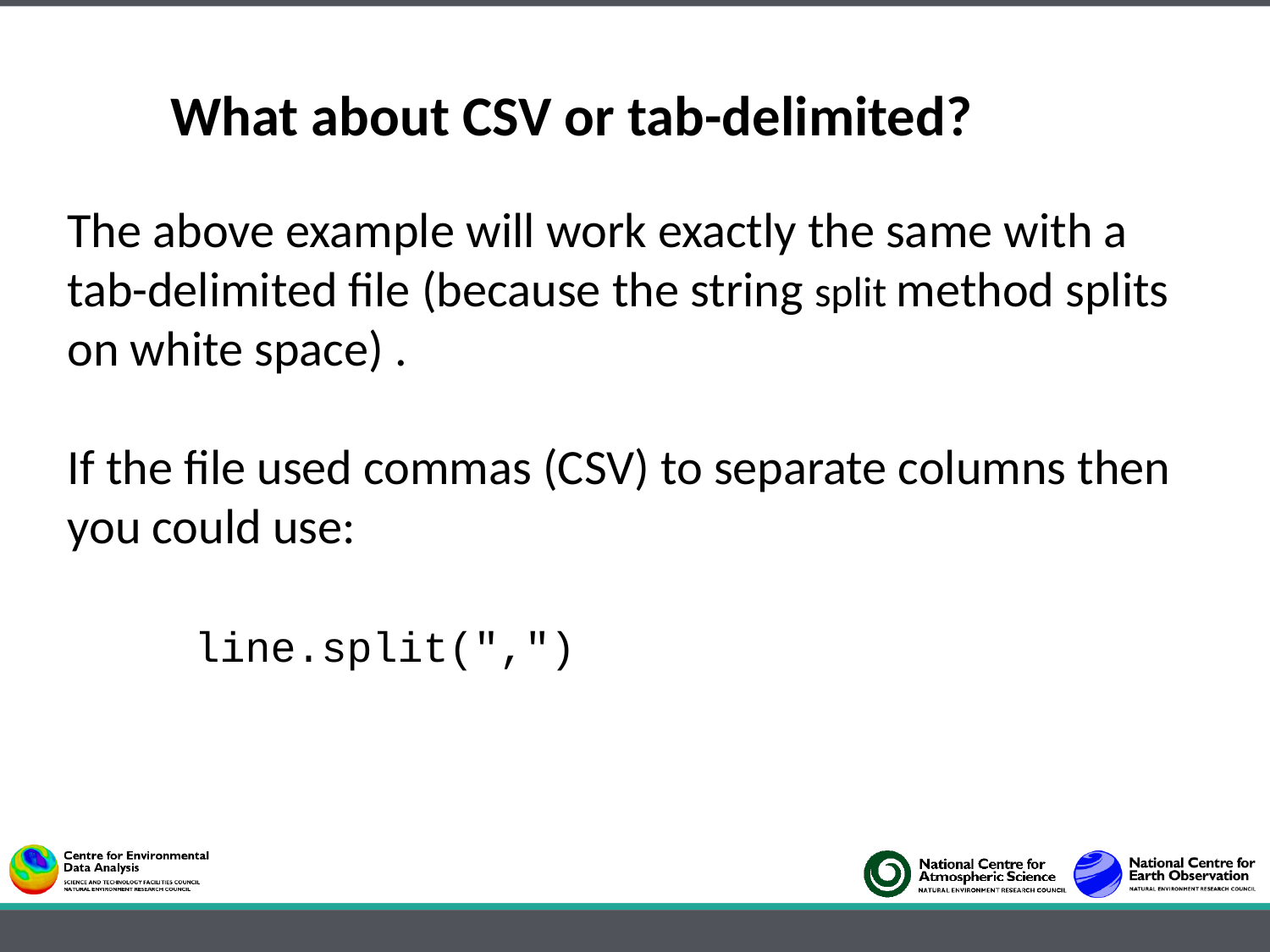

What about CSV or tab-delimited?
The above example will work exactly the same with a tab-delimited file (because the string split method splits on white space) .

If the file used commas (CSV) to separate columns then you could use:

	line.split(",")